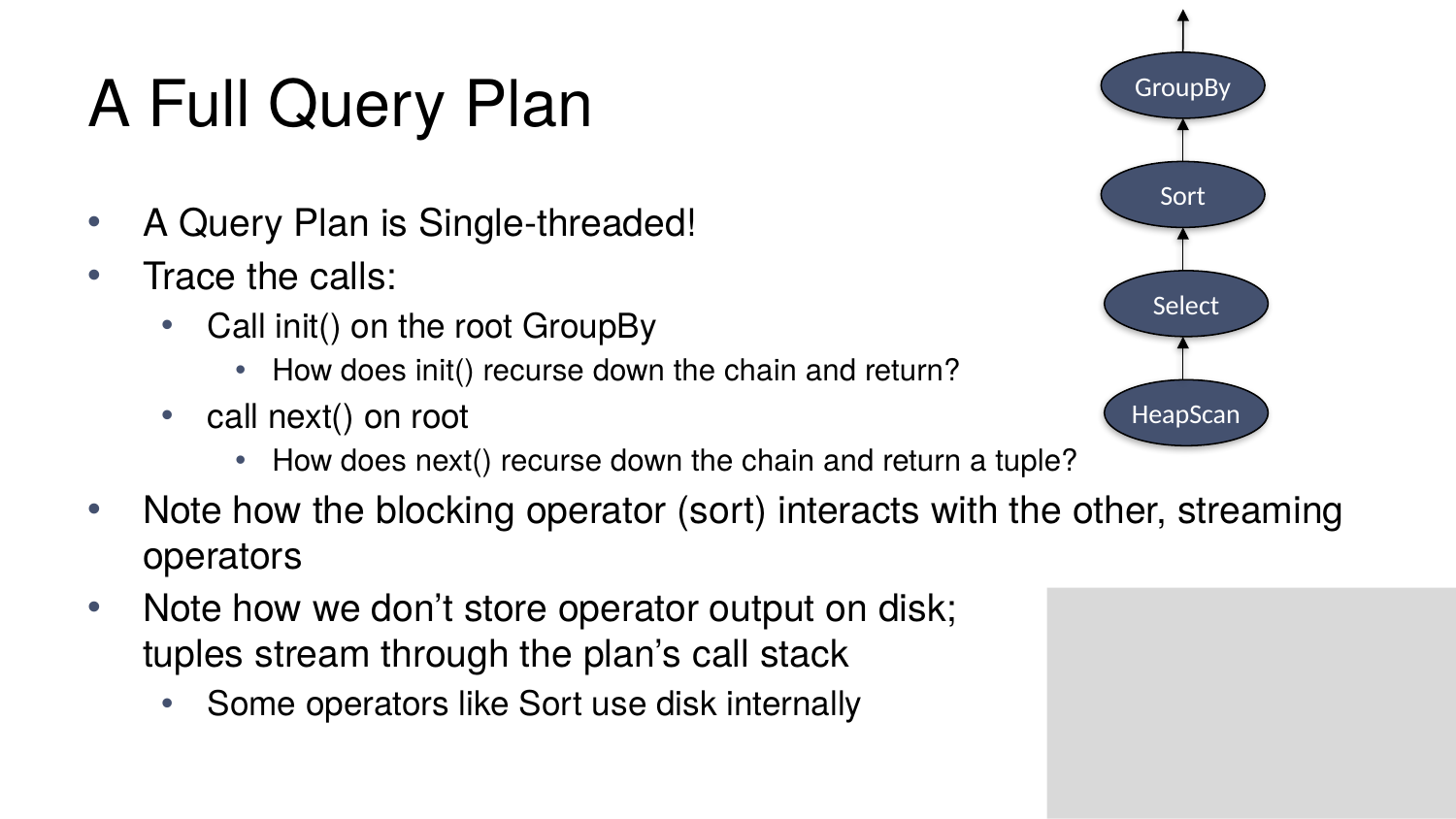

# A Full Query Plan
GroupBy
Sort
A Query Plan is Single-threaded!
Trace the calls:
Call init() on the root GroupBy
How does init() recurse down the chain and return?
call next() on root
How does next() recurse down the chain and return a tuple?
Note how the blocking operator (sort) interacts with the other, streaming operators
Note how we don’t store operator output on disk;
tuples stream through the plan’s call stack
Some operators like Sort use disk internally
Select
HeapScan